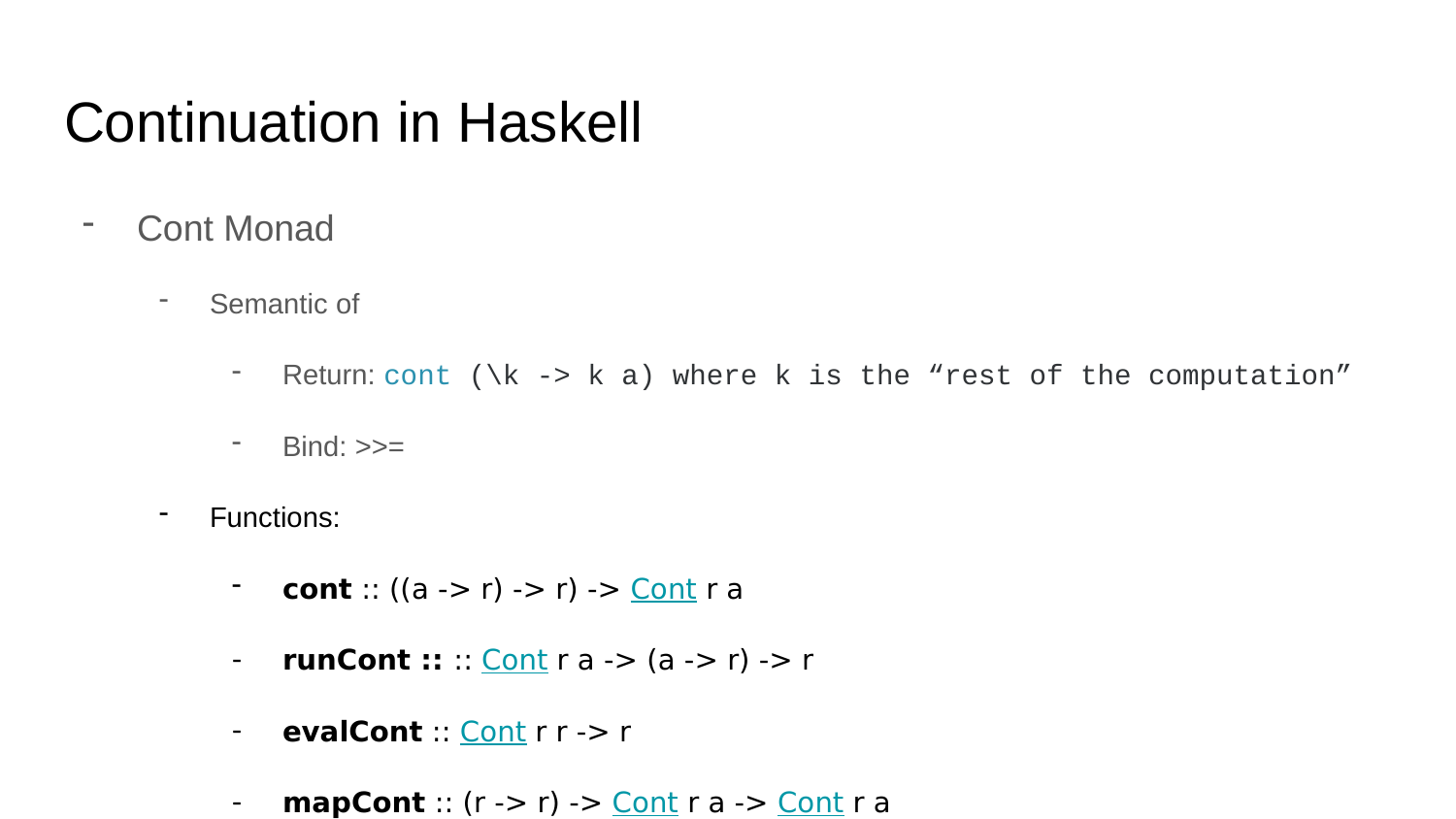

# Continuation in Haskell
Cont Monad
Semantic of
Return: cont (\k -> k a) where k is the “rest of the computation”
Bind: >>=
Functions:
cont :: ((a -> r) -> r) -> Cont r a
runCont :: :: Cont r a -> (a -> r) -> r
evalCont :: Cont r r -> r
mapCont :: (r -> r) -> Cont r a -> Cont r a
withCont :: ((b -> r) -> a -> r) -> Cont r a -> Cont r b